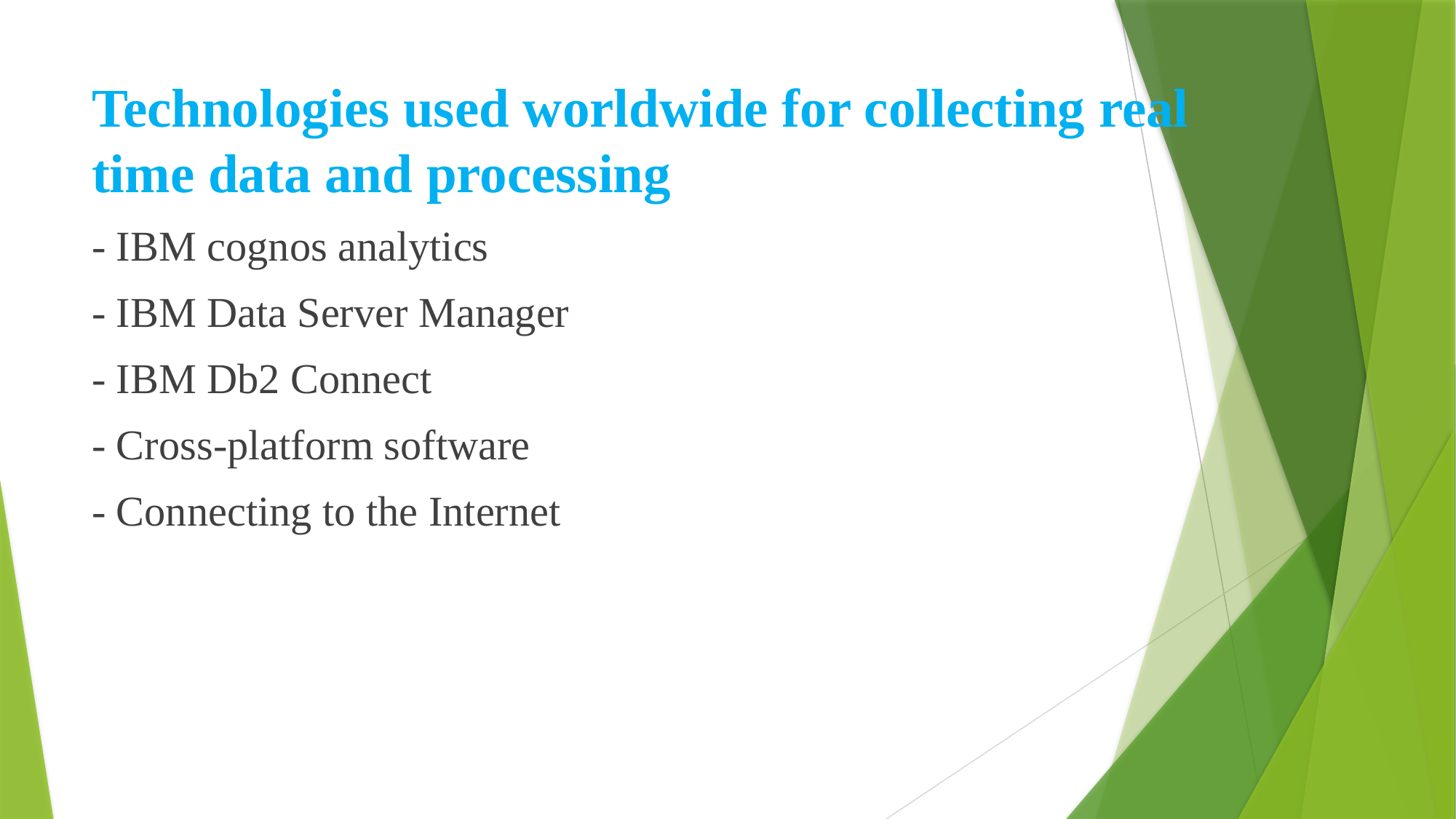

Technologies used worldwide for collecting real time data and processing
- IBM cognos analytics
- IBM Data Server Manager
- IBM Db2 Connect
- Cross-platform software
- Connecting to the Internet